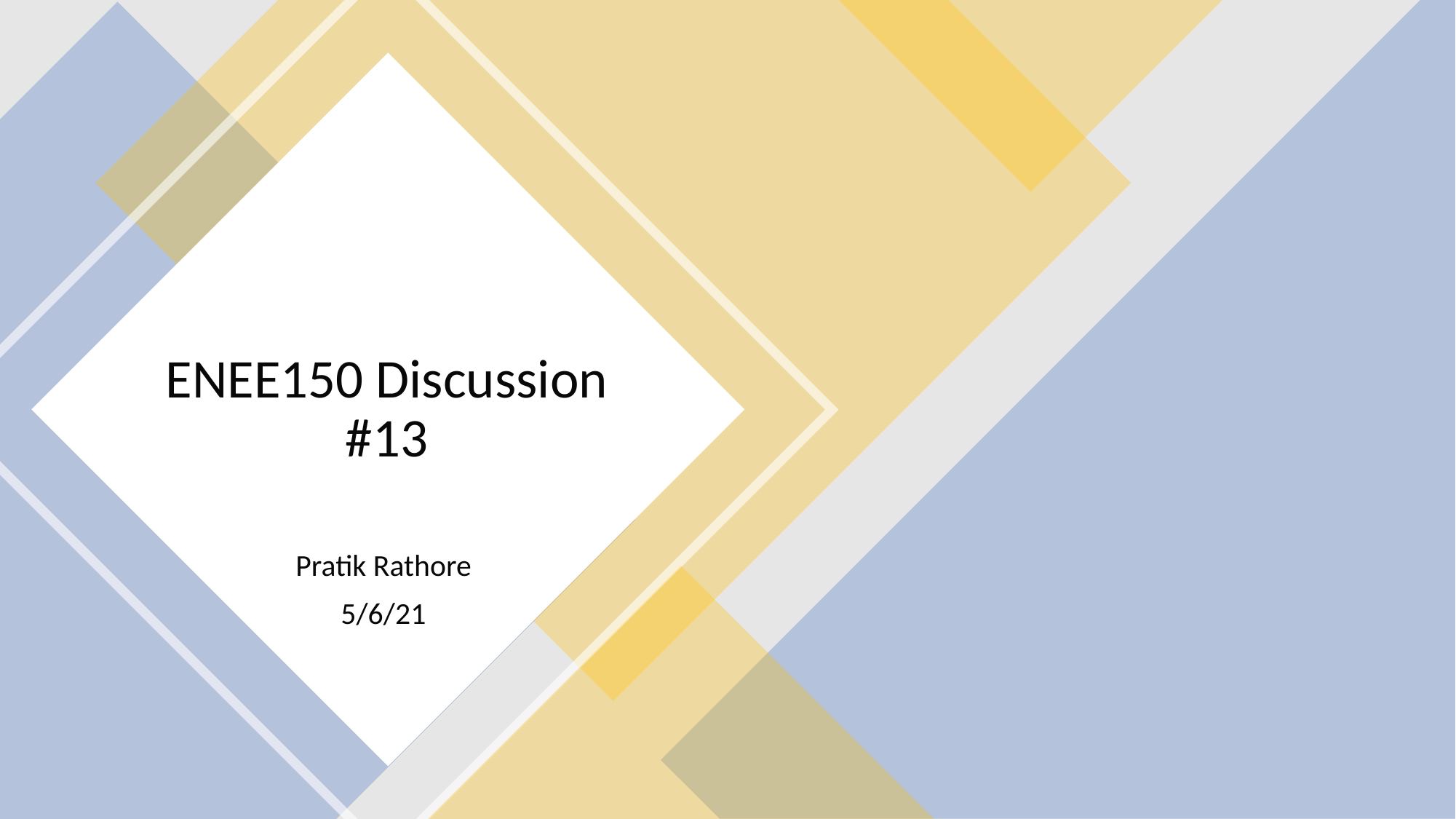

# ENEE150 Discussion #13
Pratik Rathore
5/6/21